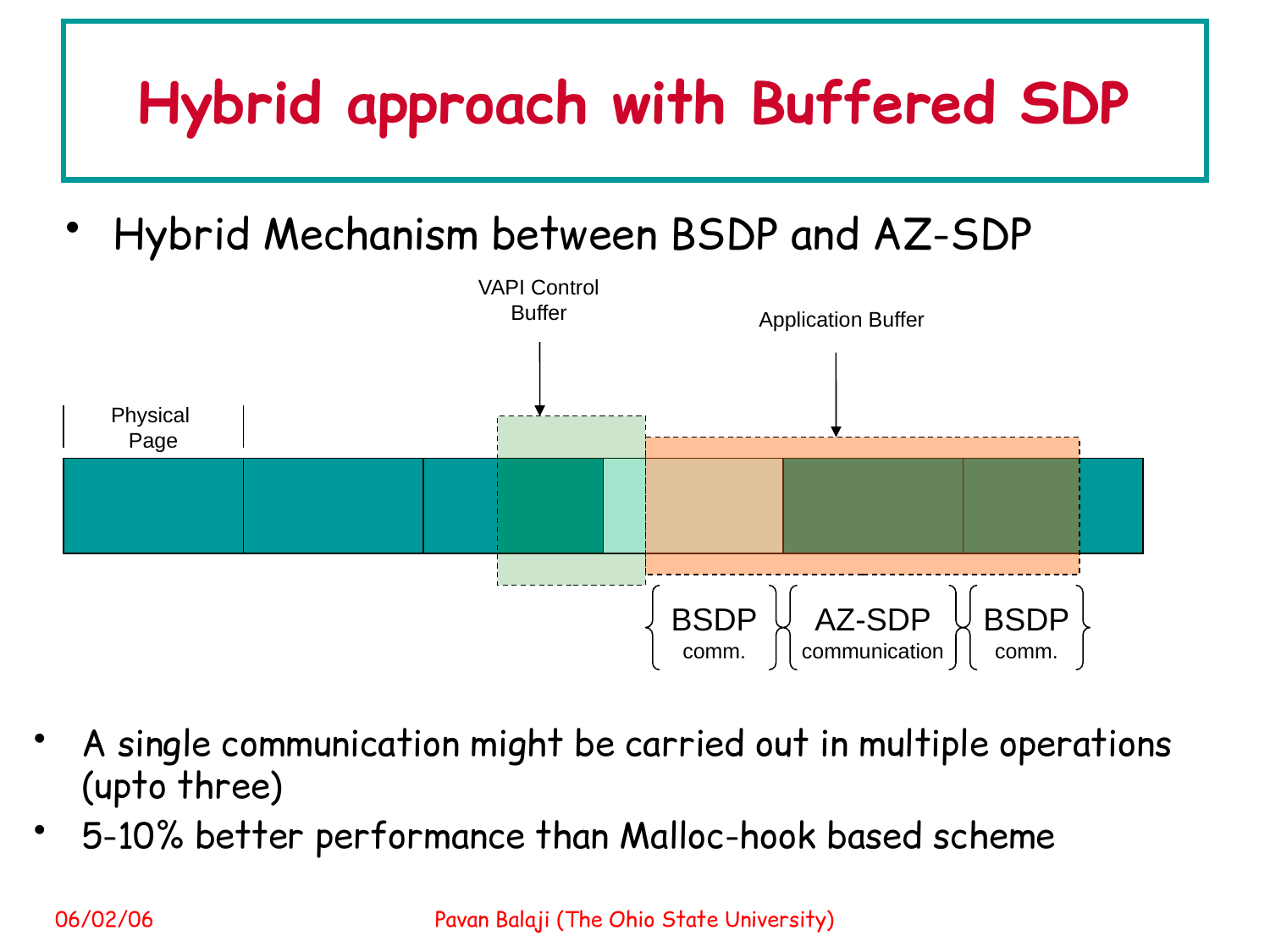

# Hybrid approach with Buffered SDP
Hybrid Mechanism between BSDP and AZ-SDP
VAPI Control Buffer
Application Buffer

Physical
Page

BSDP
comm.
AZ-SDP
communication
BSDP
comm.
A single communication might be carried out in multiple operations (upto three)
5-10% better performance than Malloc-hook based scheme
06/02/06
Pavan Balaji (The Ohio State University)